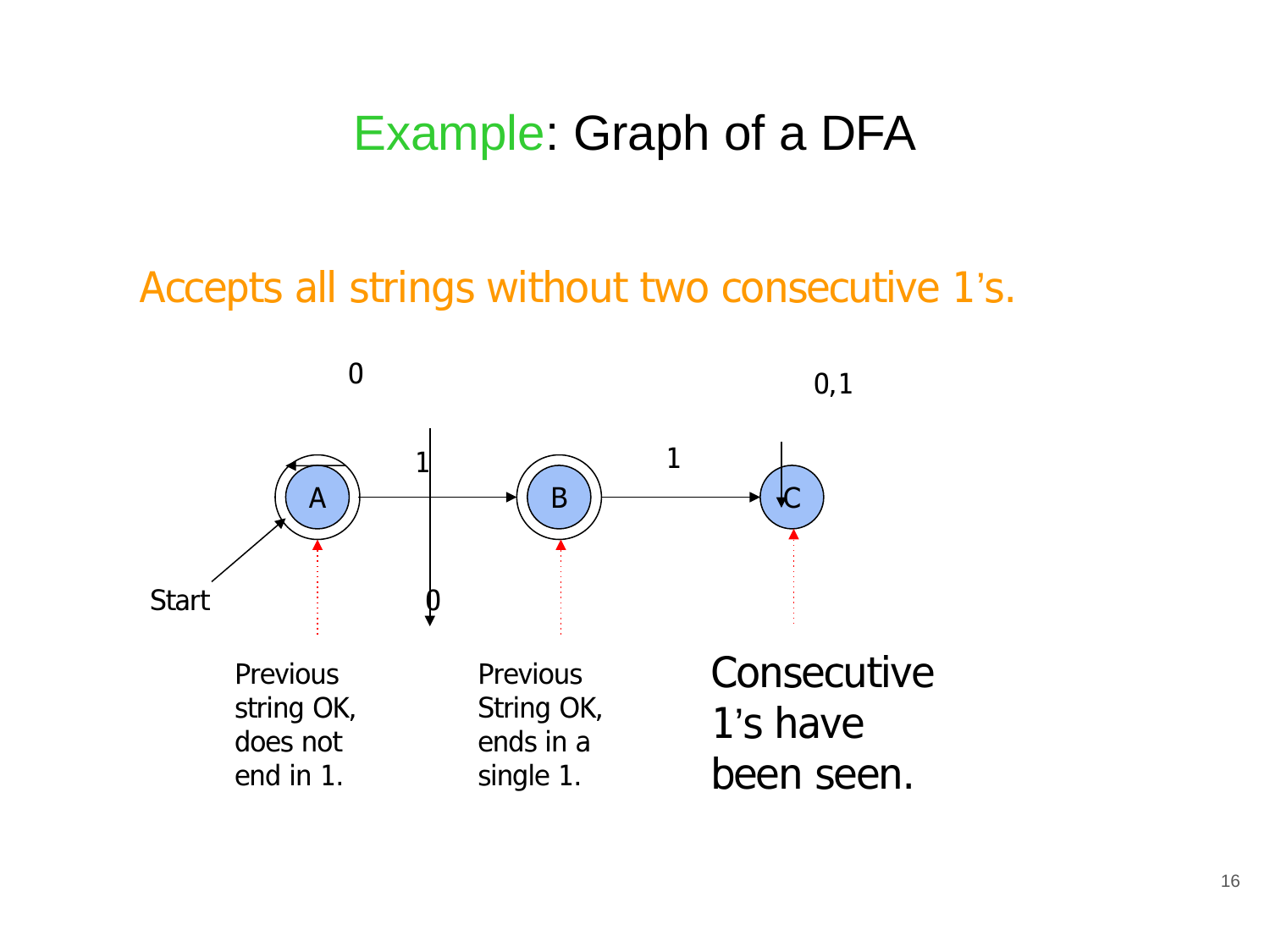

# Example: Graph of a DFA
Accepts all strings without two consecutive 1’s.
0
0,1
1

A
B
C
1
0
Start
Consecutive
1’s have
been seen.
Previous
string OK,
does not
end in 1.
Previous
String OK,
ends in a
single 1.
16